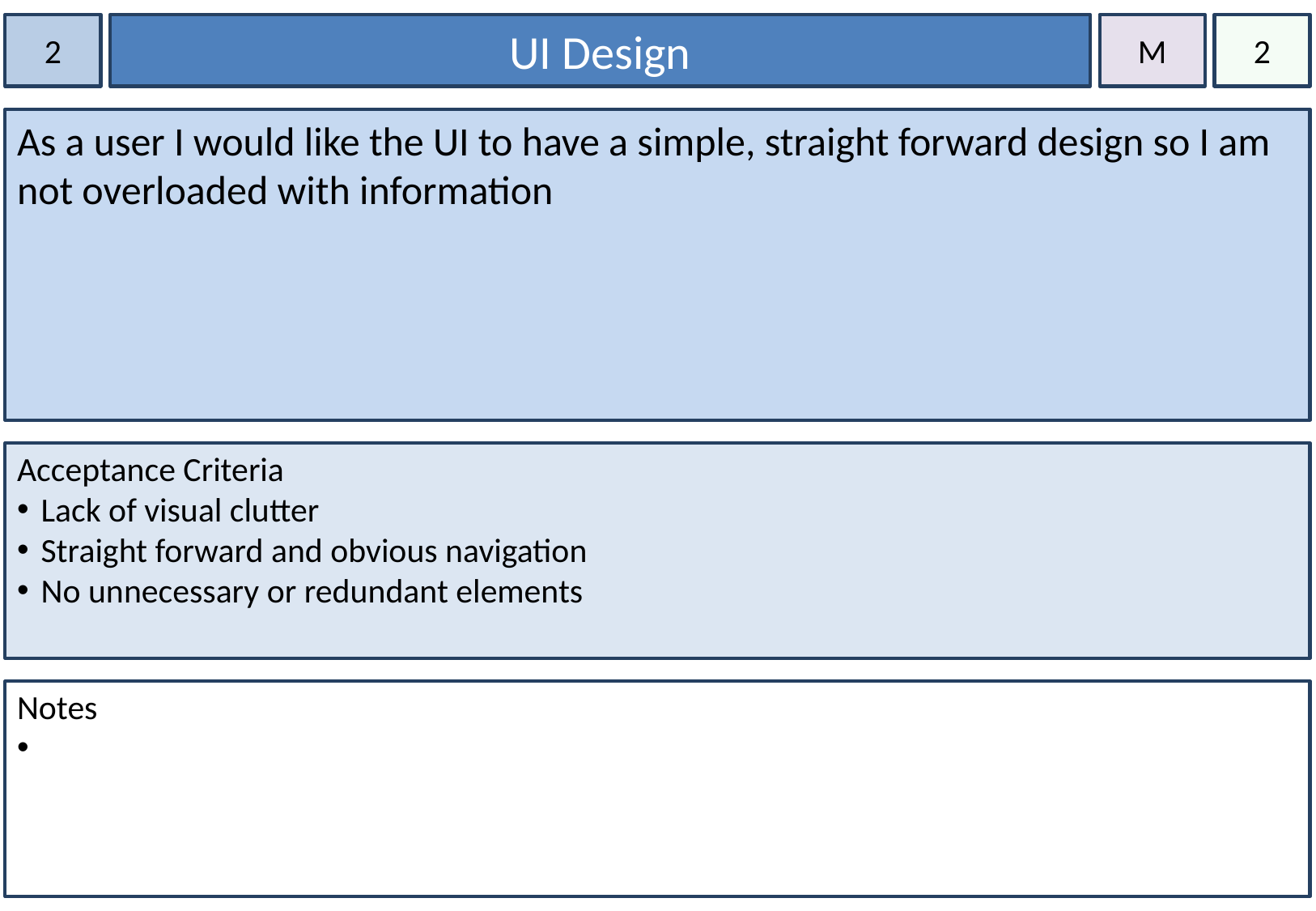

2
UI Design
M
2
As a user I would like the UI to have a simple, straight forward design so I am
not overloaded with information

Acceptance Criteria
Lack of visual clutter
Straight forward and obvious navigation
No unnecessary or redundant elements
Notes